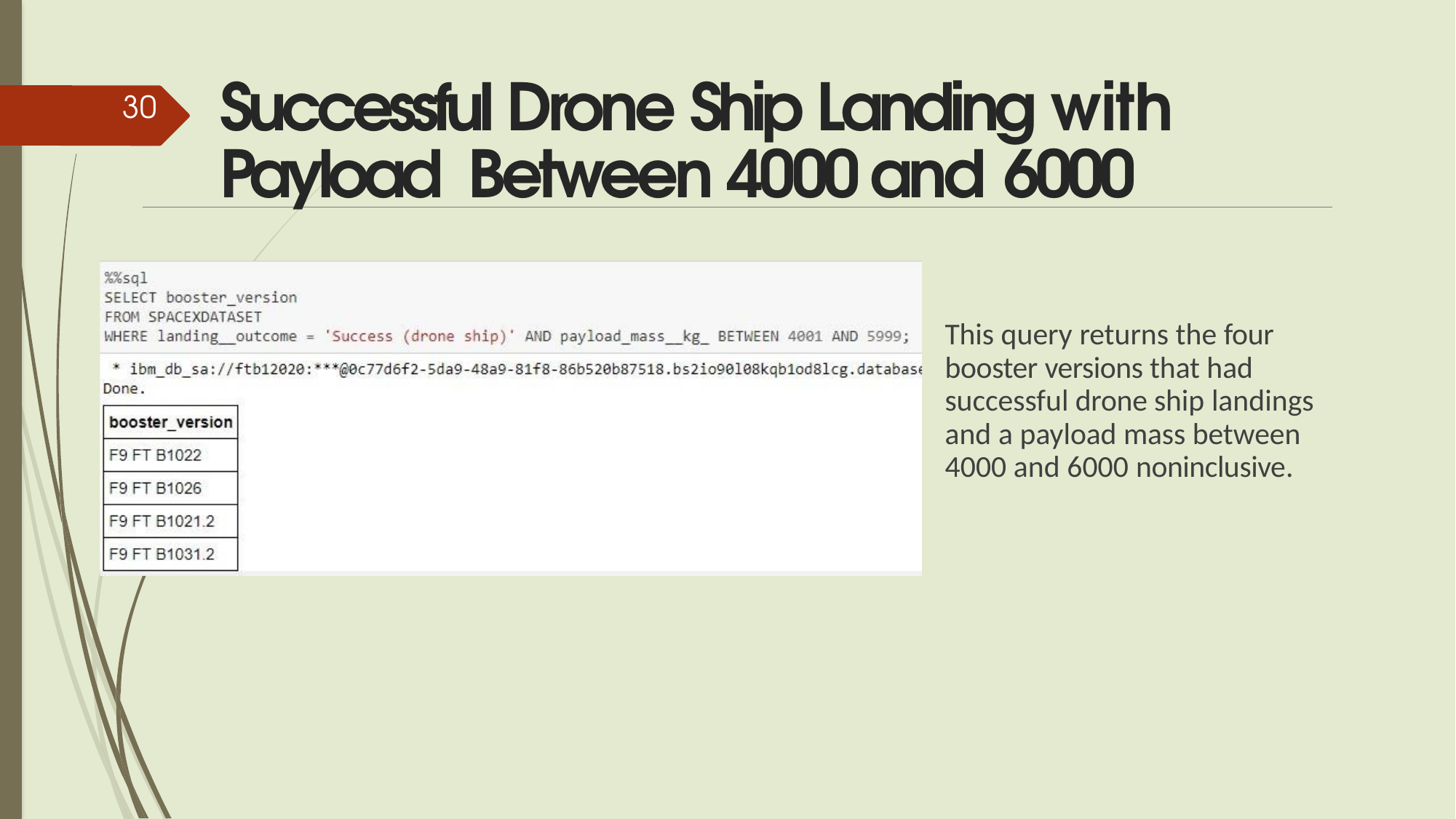

# Successful Drone Ship Landing with Payload  Between 4000 and 6000
30

This query returns the four booster versions that had successful drone ship landings and a payload mass between  4000 and 6000 noninclusive.